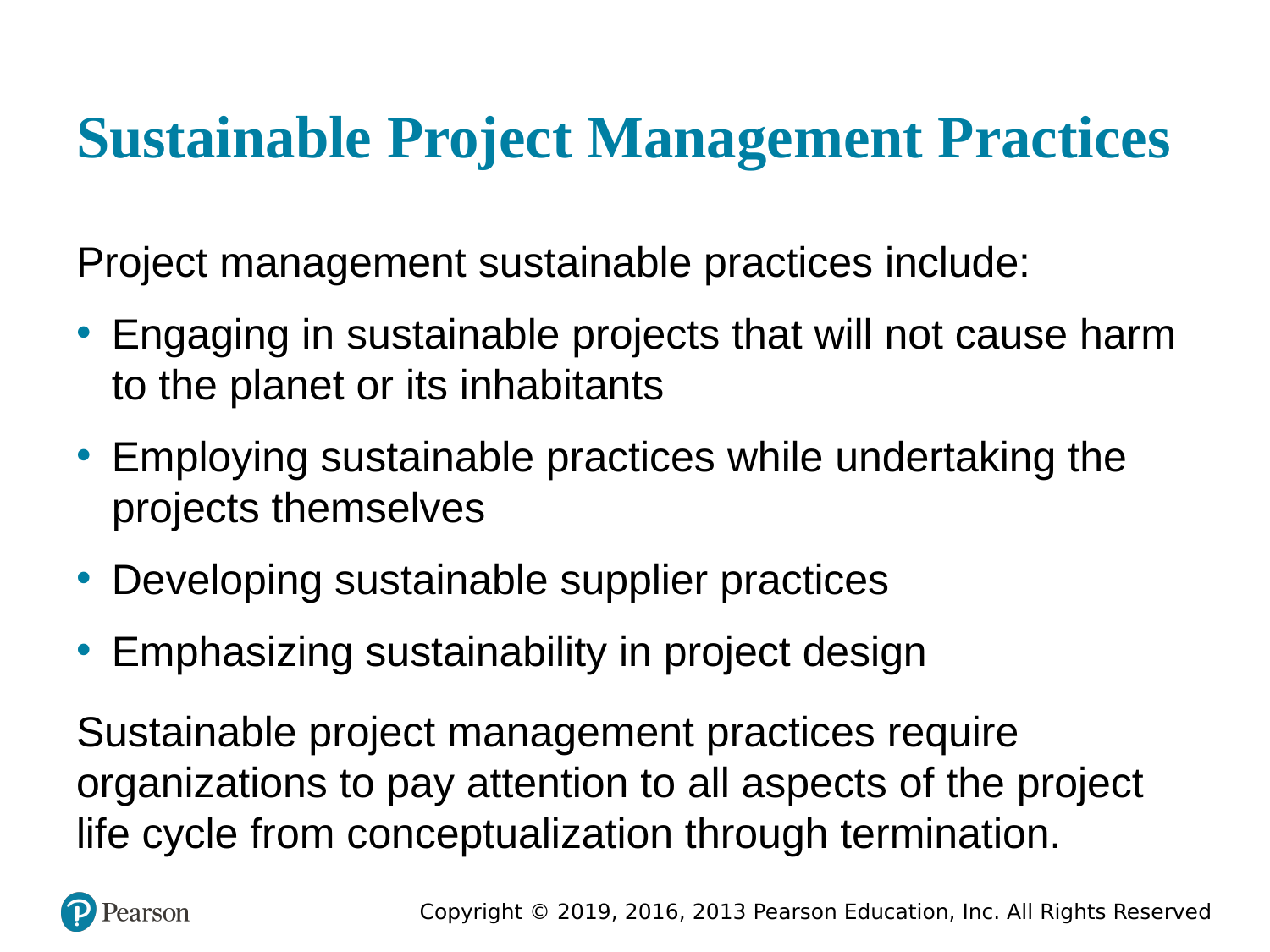

# Sustainable Project Management Practices
Project management sustainable practices include:
Engaging in sustainable projects that will not cause harm to the planet or its inhabitants
Employing sustainable practices while undertaking the projects themselves
Developing sustainable supplier practices
Emphasizing sustainability in project design
Sustainable project management practices require organizations to pay attention to all aspects of the project life cycle from conceptualization through termination.